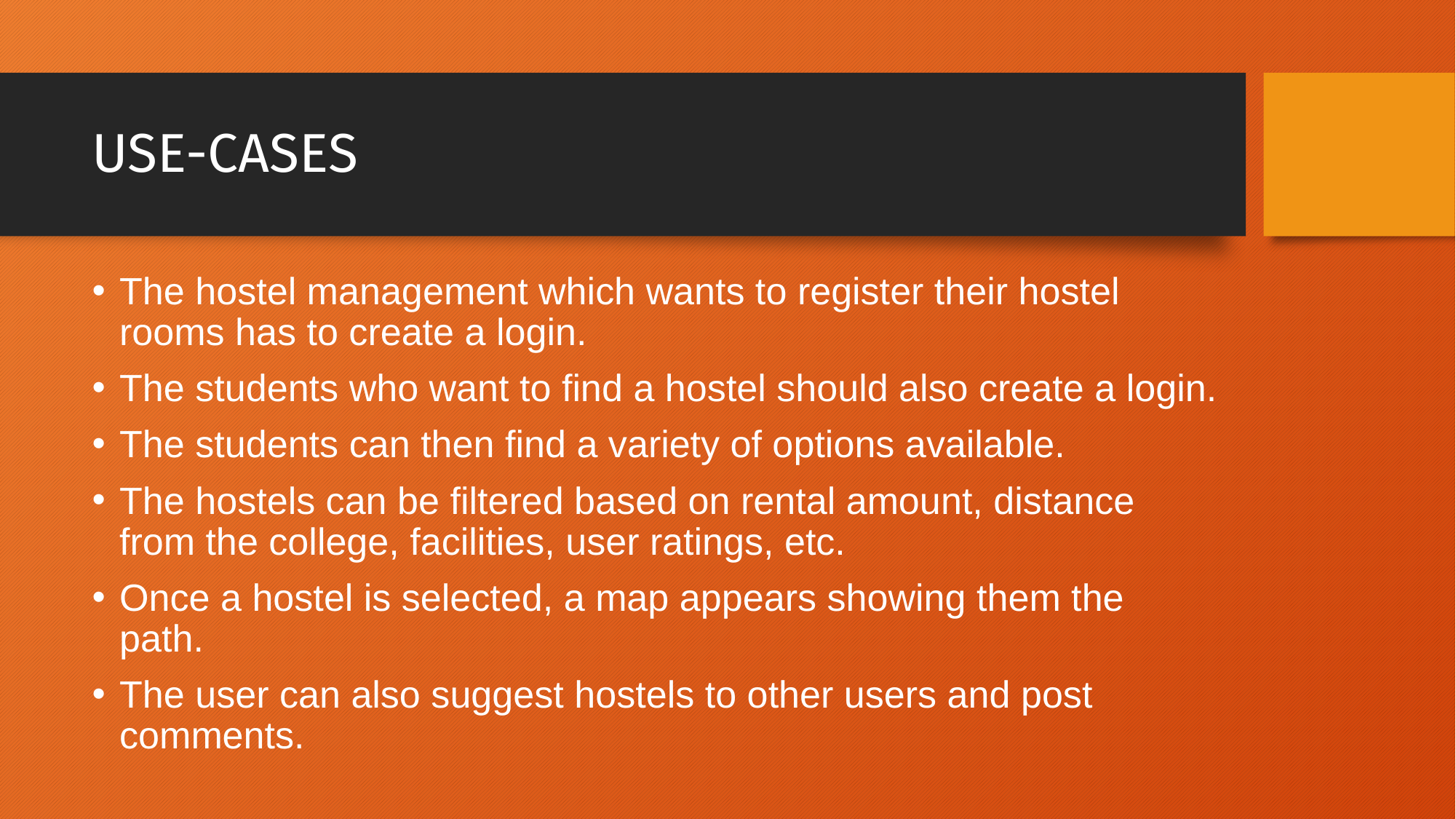

# USE-CASES
The hostel management which wants to register their hostel rooms has to create a login.
The students who want to find a hostel should also create a login.
The students can then find a variety of options available.
The hostels can be filtered based on rental amount, distance from the college, facilities, user ratings, etc.
Once a hostel is selected, a map appears showing them the path.
The user can also suggest hostels to other users and post comments.